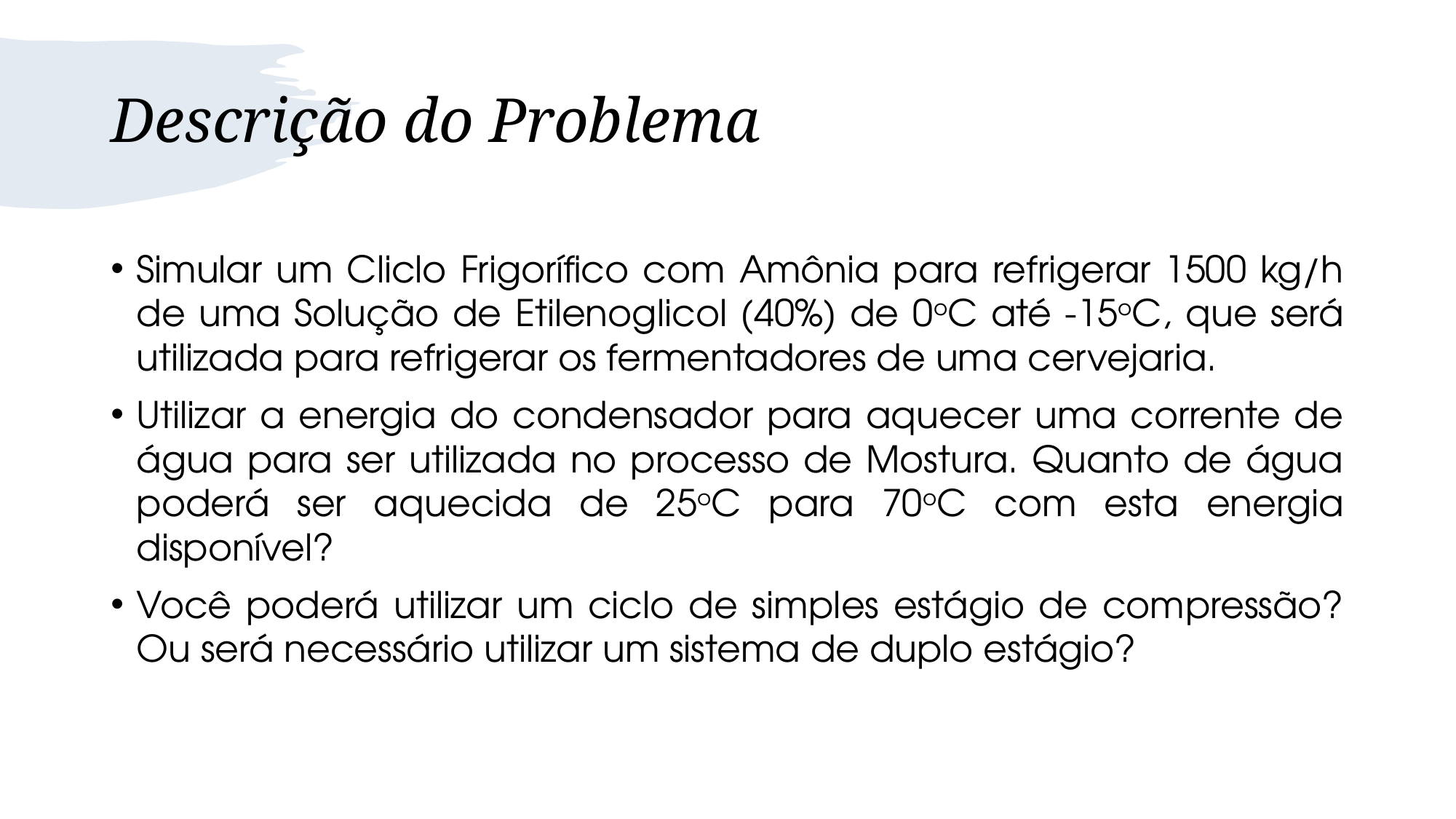

# Descrição do Problema
Simular um Cliclo Frigorífico com Amônia para refrigerar 1500 kg/h de uma Solução de Etilenoglicol (40%) de 0oC até -15oC, que será utilizada para refrigerar os fermentadores de uma cervejaria.
Utilizar a energia do condensador para aquecer uma corrente de água para ser utilizada no processo de Mostura. Quanto de água poderá ser aquecida de 25oC para 70oC com esta energia disponível?
Você poderá utilizar um ciclo de simples estágio de compressão? Ou será necessário utilizar um sistema de duplo estágio?